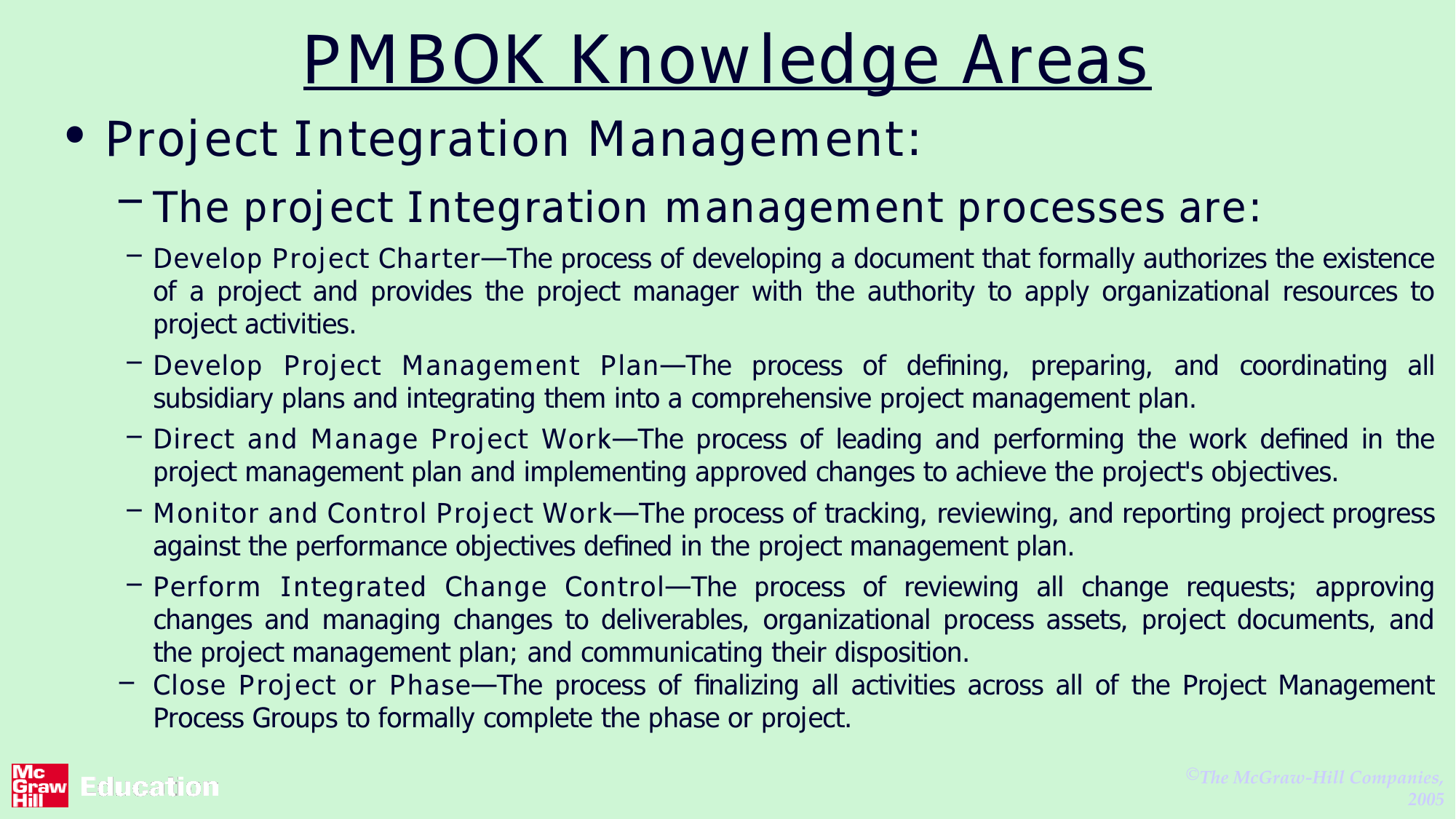

# PMBOK Knowledge Areas
Project Integration Management:
The project Integration management processes are:
Develop Project Charter—The process of developing a document that formally authorizes the existence of a project and provides the project manager with the authority to apply organizational resources to project activities.
Develop Project Management Plan—The process of defining, preparing, and coordinating all subsidiary plans and integrating them into a comprehensive project management plan.
Direct and Manage Project Work—The process of leading and performing the work defined in the project management plan and implementing approved changes to achieve the project's objectives.
Monitor and Control Project Work—The process of tracking, reviewing, and reporting project progress against the performance objectives defined in the project management plan.
Perform Integrated Change Control—The process of reviewing all change requests; approving changes and managing changes to deliverables, organizational process assets, project documents, and the project management plan; and communicating their disposition.
Close Project or Phase—The process of finalizing all activities across all of the Project Management Process Groups to formally complete the phase or project.